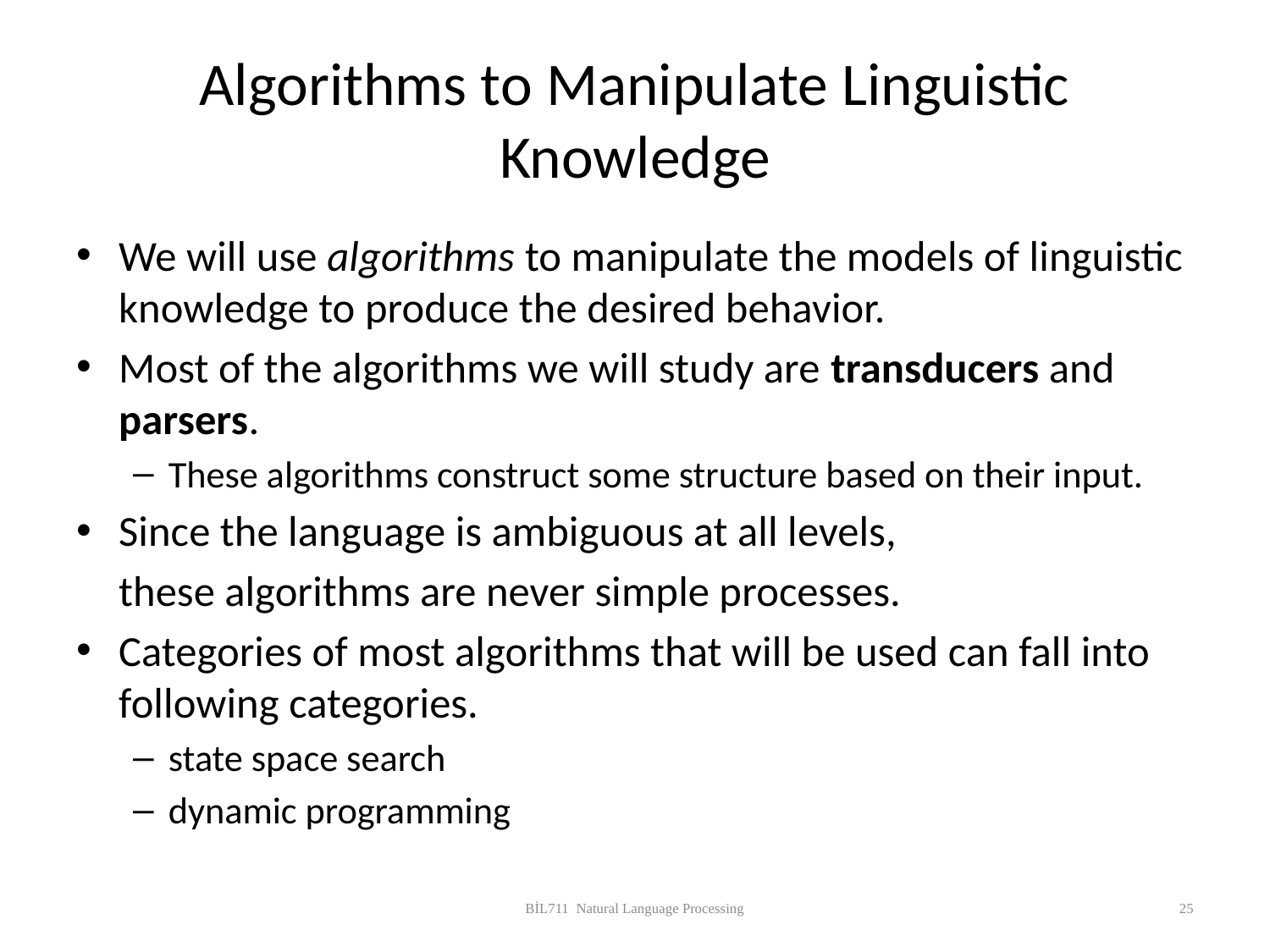

# Algorithms to Manipulate Linguistic Knowledge
We will use algorithms to manipulate the models of linguistic knowledge to produce the desired behavior.
Most of the algorithms we will study are transducers and parsers.
These algorithms construct some structure based on their input.
Since the language is ambiguous at all levels,
	these algorithms are never simple processes.
Categories of most algorithms that will be used can fall into following categories.
state space search
dynamic programming
BİL711  Natural Language Processing
25